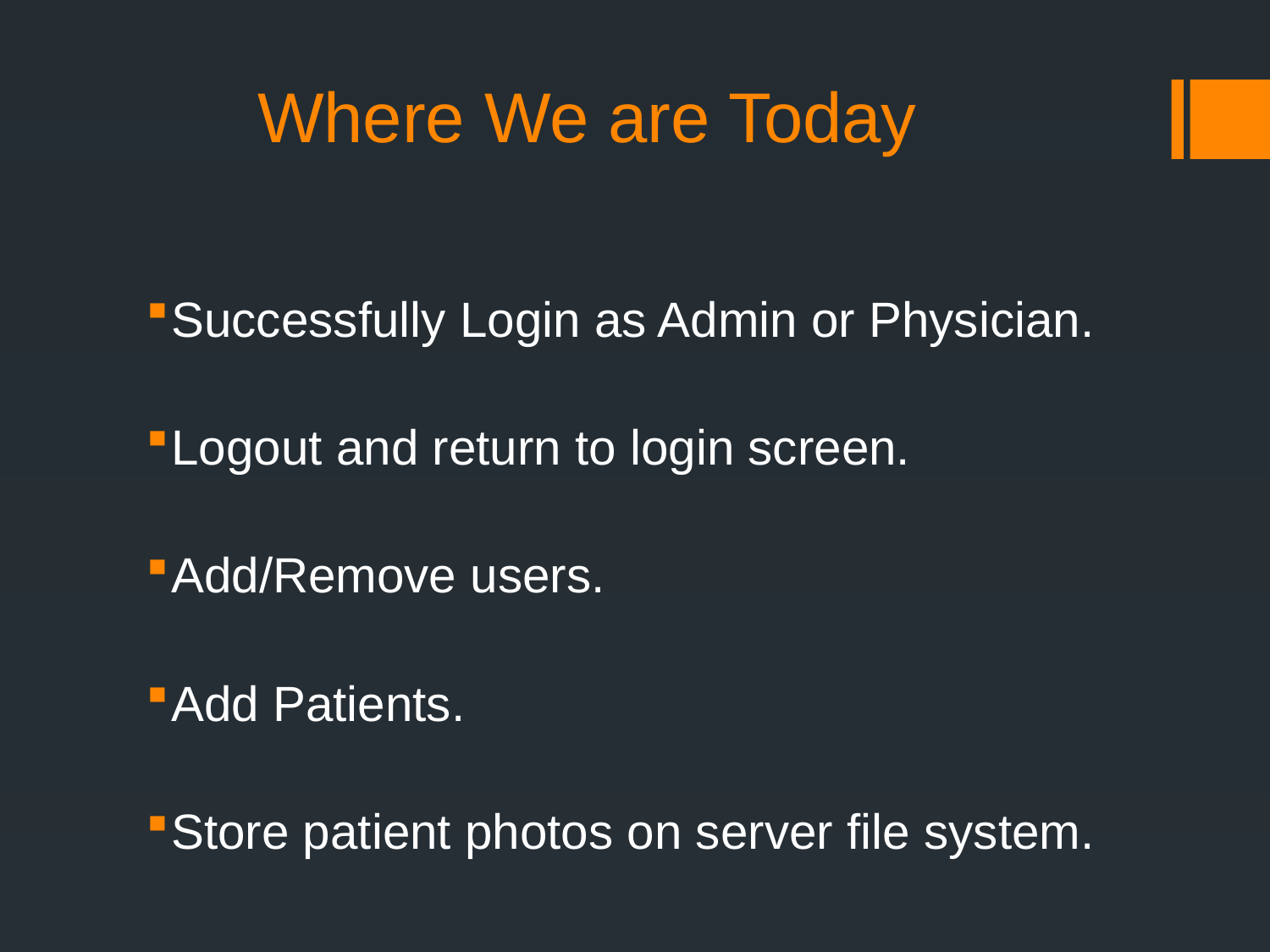

# Where We are Today
Successfully Login as Admin or Physician.
Logout and return to login screen.
Add/Remove users.
Add Patients.
Store patient photos on server file system.